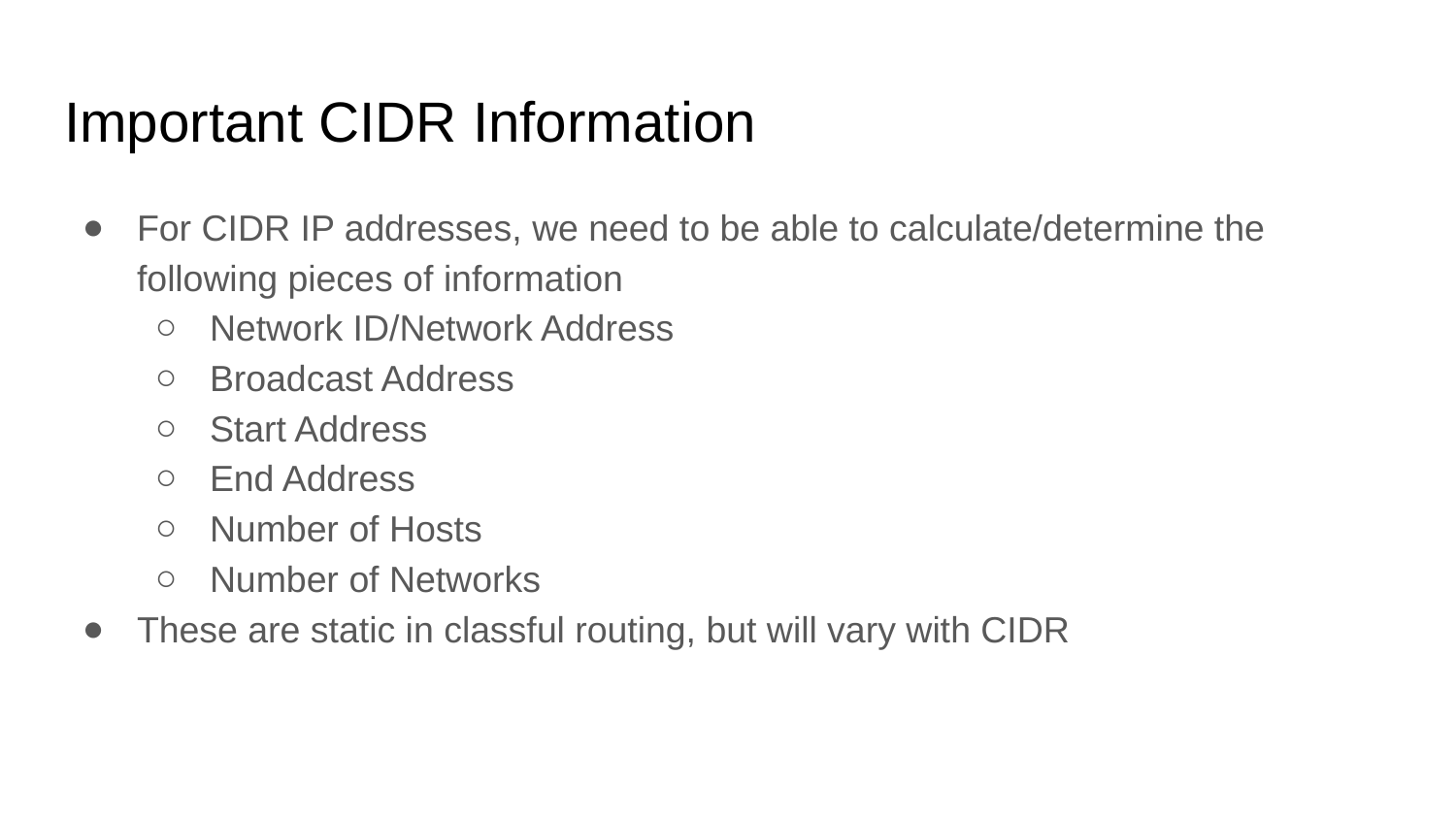

# Important CIDR Information
For CIDR IP addresses, we need to be able to calculate/determine the following pieces of information
Network ID/Network Address
Broadcast Address
Start Address
End Address
Number of Hosts
Number of Networks
These are static in classful routing, but will vary with CIDR